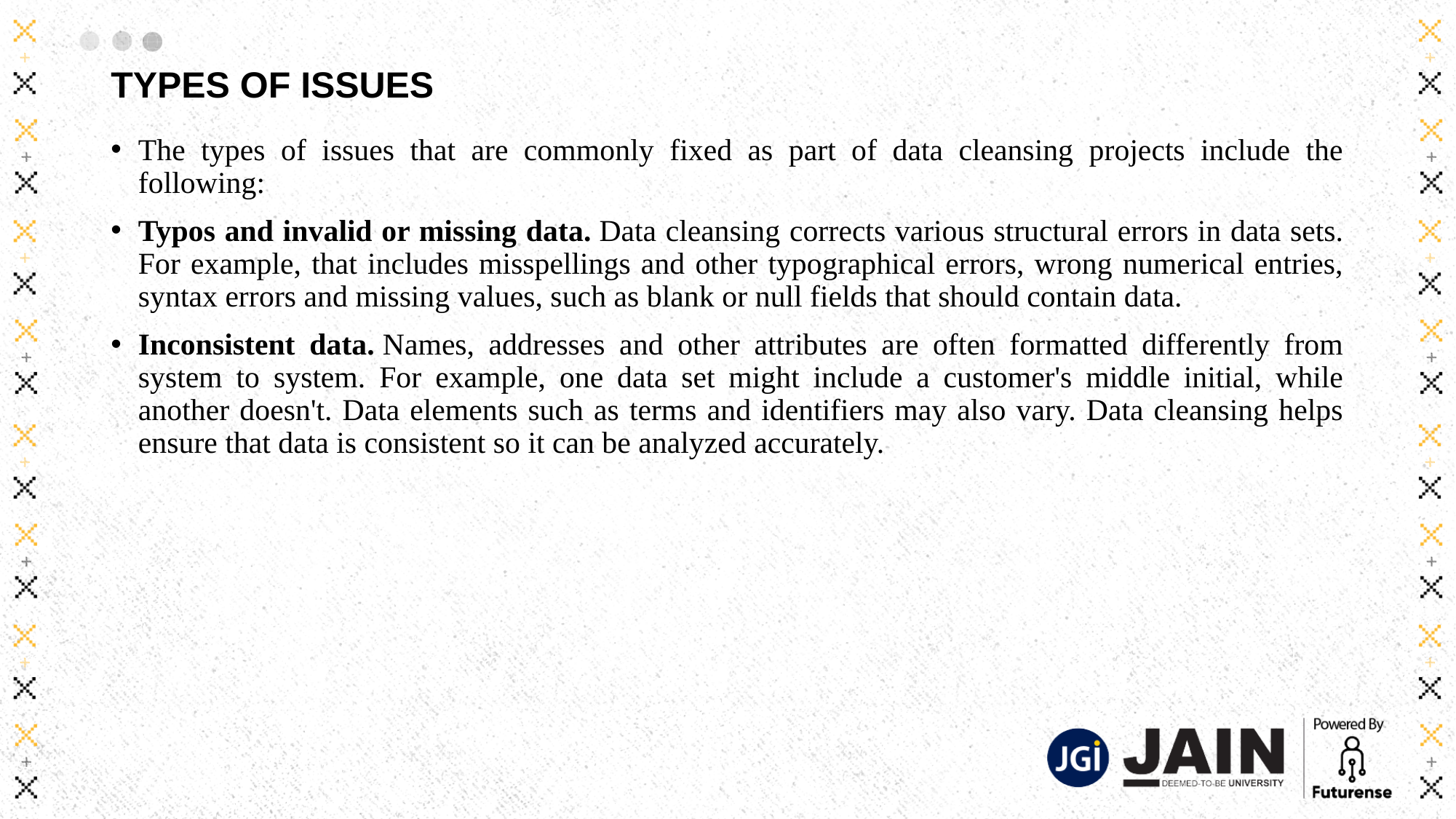

# TYPES OF ISSUES
The types of issues that are commonly fixed as part of data cleansing projects include the following:
Typos and invalid or missing data. Data cleansing corrects various structural errors in data sets. For example, that includes misspellings and other typographical errors, wrong numerical entries, syntax errors and missing values, such as blank or null fields that should contain data.
Inconsistent data. Names, addresses and other attributes are often formatted differently from system to system. For example, one data set might include a customer's middle initial, while another doesn't. Data elements such as terms and identifiers may also vary. Data cleansing helps ensure that data is consistent so it can be analyzed accurately.